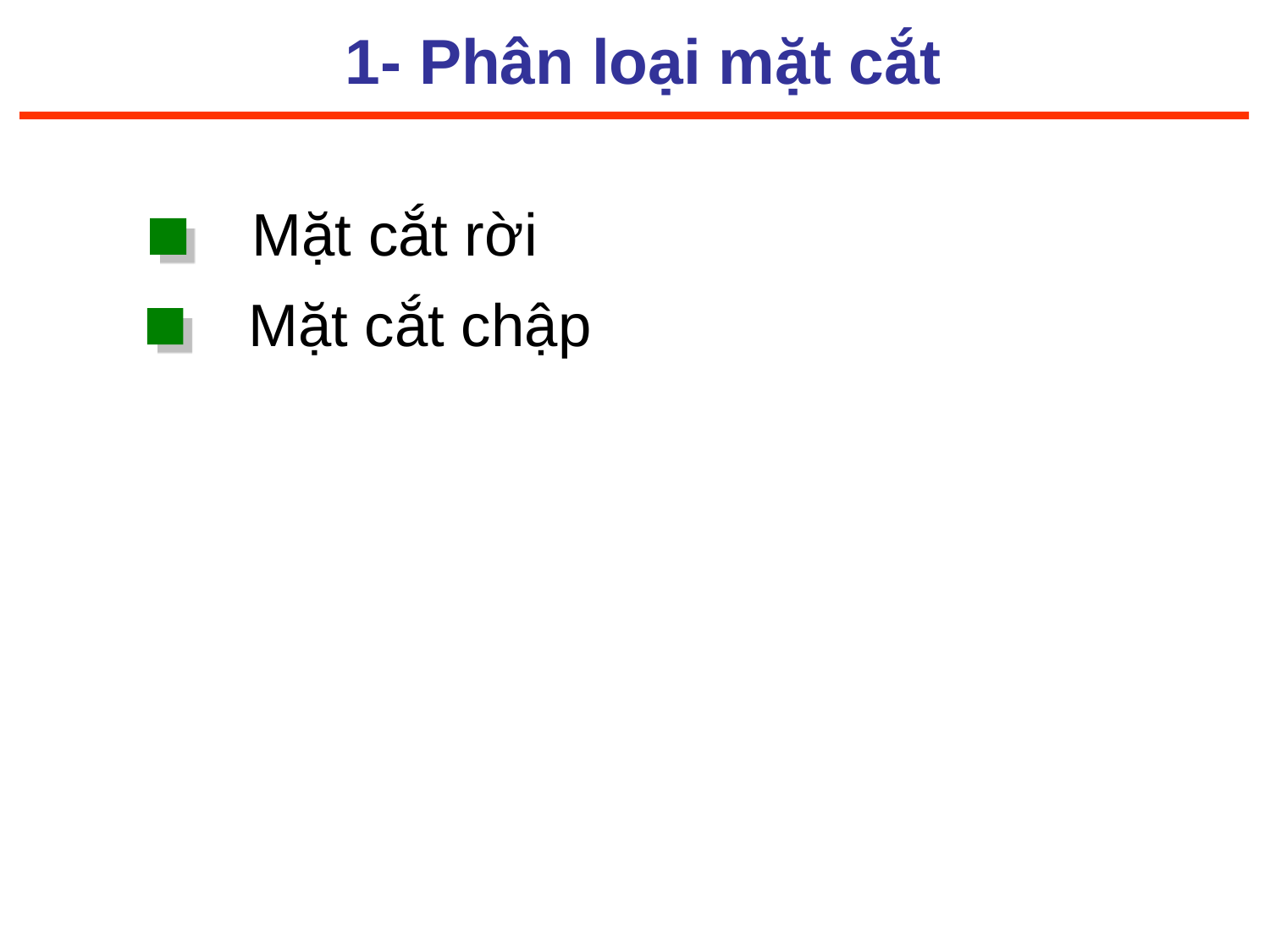

1- Phân loại mặt cắt

Mặt cắt rời

Mặt cắt chập